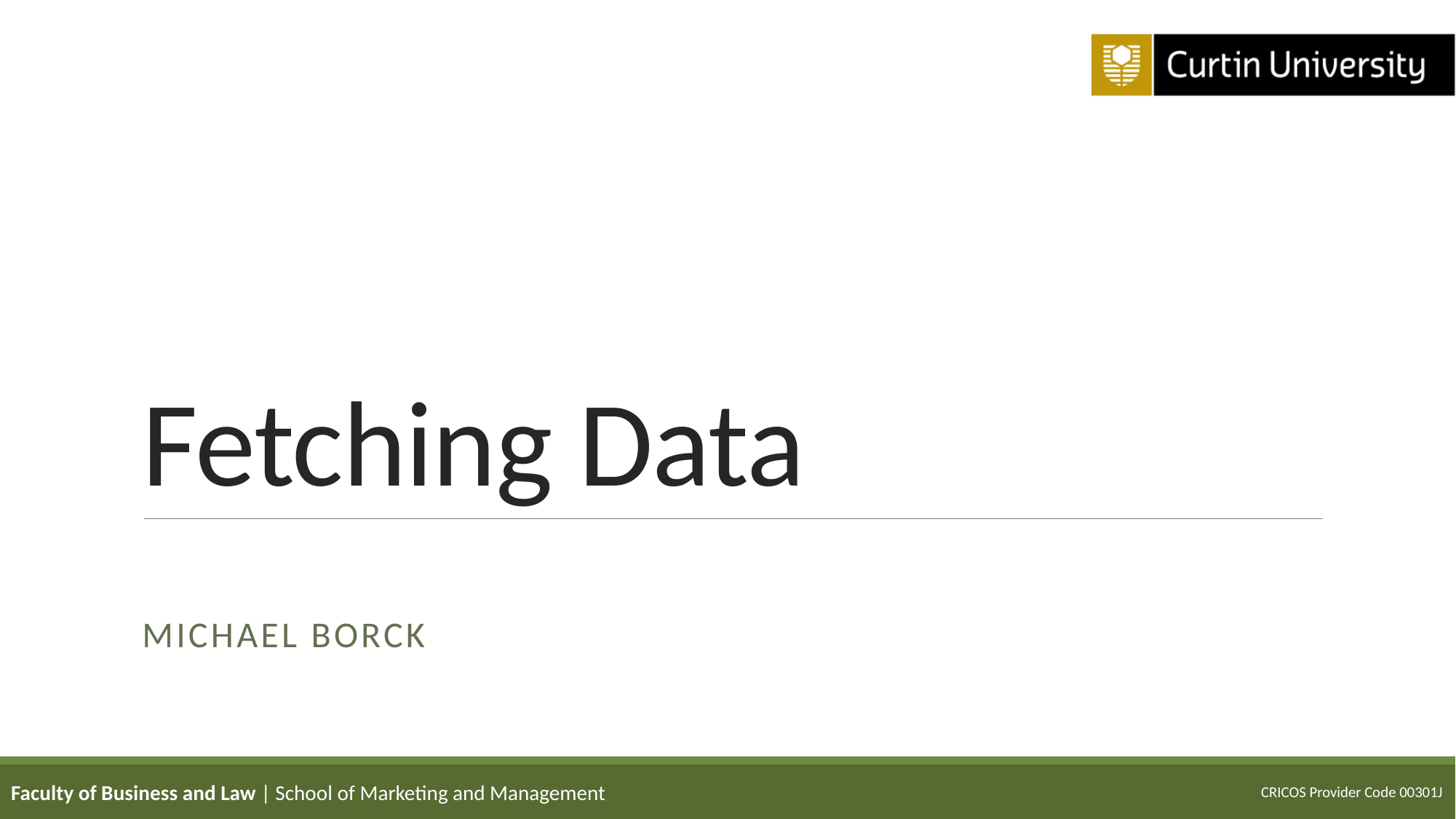

# Fetching Data
Michael Borck
Faculty of Business and Law | School of Marketing and Management